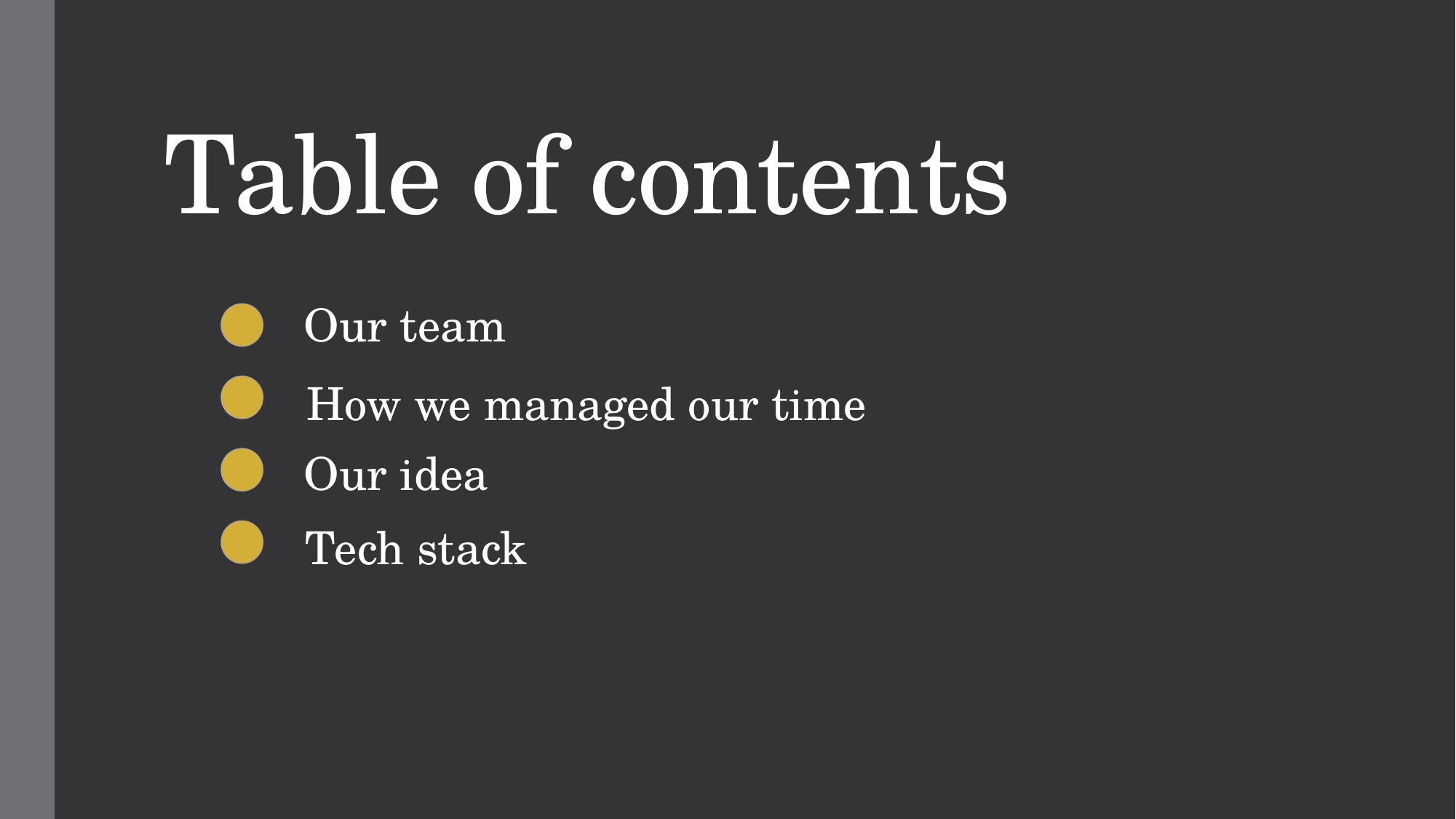

# Table of contents
Our team

How we managed our time

Our idea

Tech stack